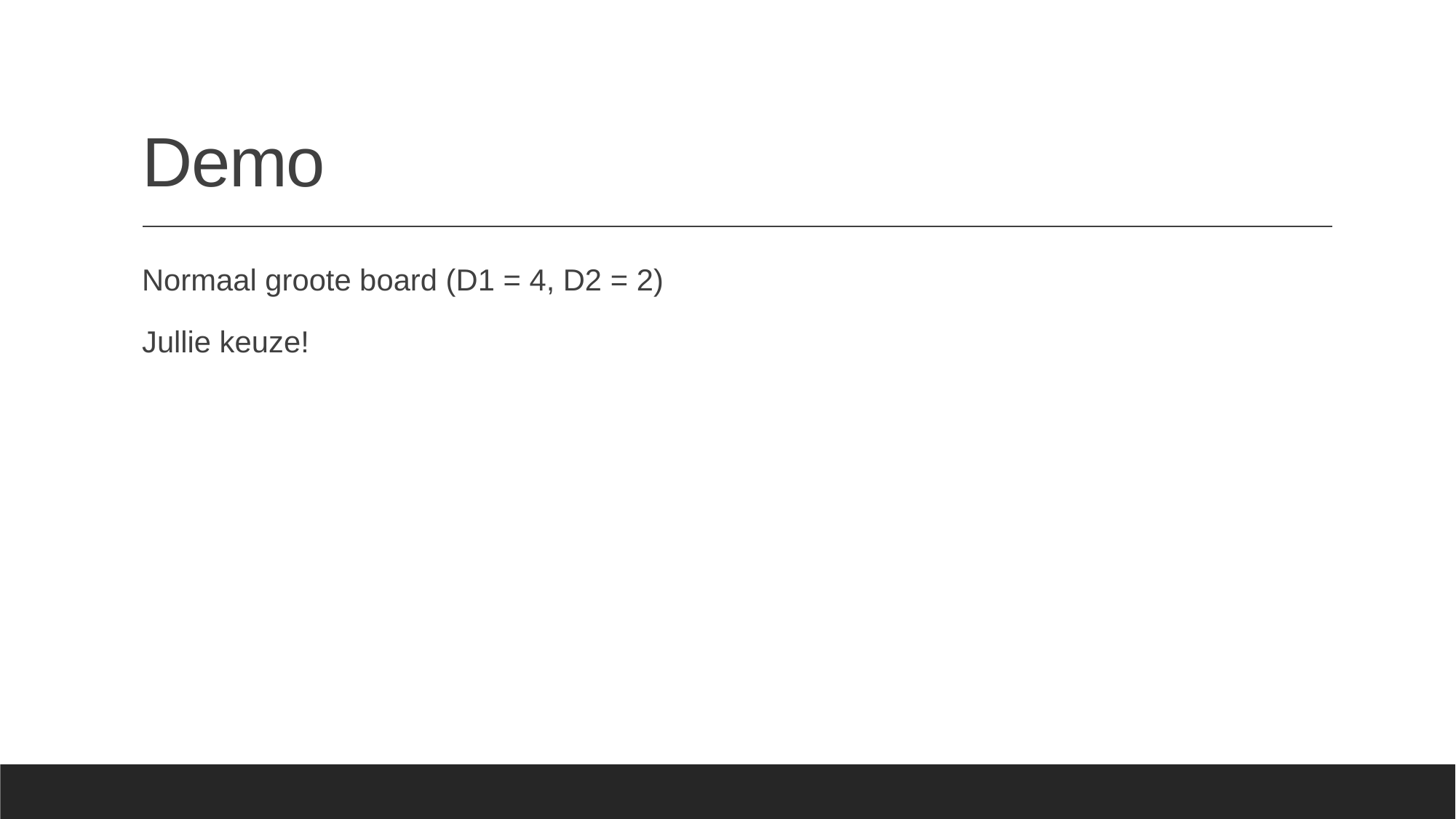

# Demo
Normaal groote board (D1 = 4, D2 = 2)
Jullie keuze!